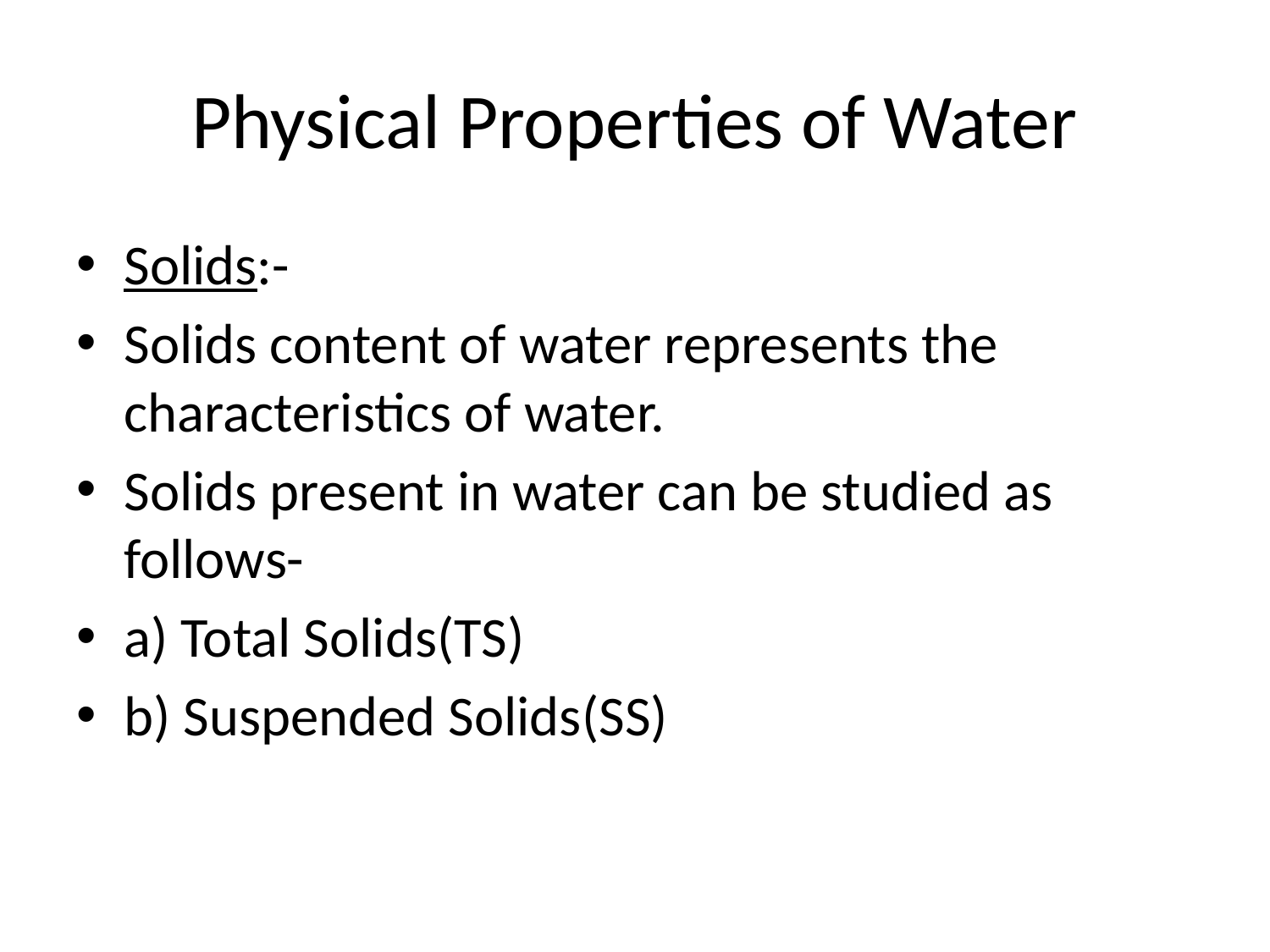

# Physical Properties of Water
Solids:-
Solids content of water represents the characteristics of water.
Solids present in water can be studied as follows-
a) Total Solids(TS)
b) Suspended Solids(SS)